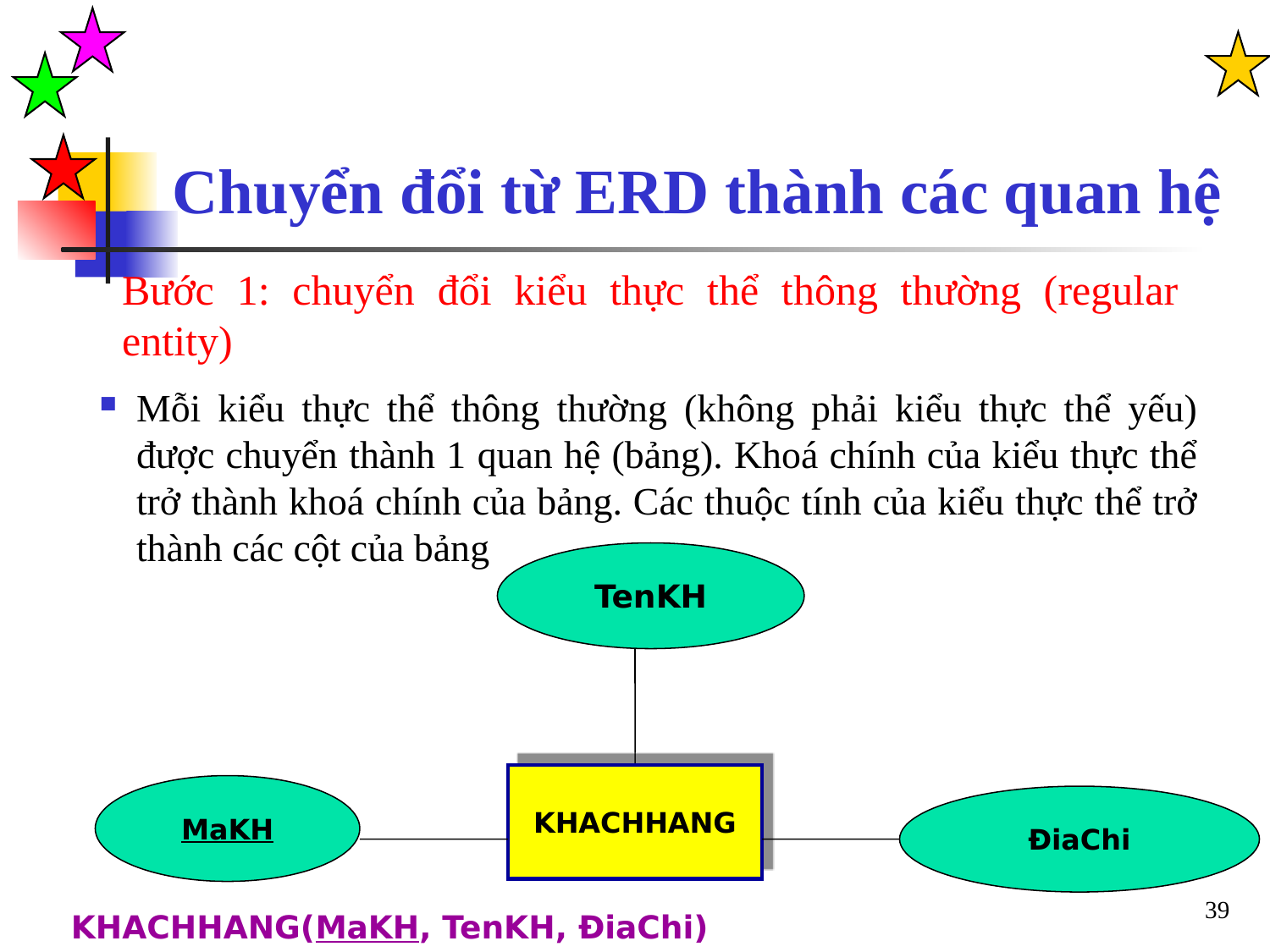

Chuyển đổi từ ERD thành các quan hệ
Bước 1: chuyển đổi kiểu thực thể thông thường (regular entity)
Mỗi kiểu thực thể thông thường (không phải kiểu thực thể yếu) được chuyển thành 1 quan hệ (bảng). Khoá chính của kiểu thực thể trở thành khoá chính của bảng. Các thuộc tính của kiểu thực thể trở thành các cột của bảng
TenKH

KHACHHANG

MaKH
ĐiaChi

39
KHACHHANG(MaKH, TenKH, ĐiaChi)